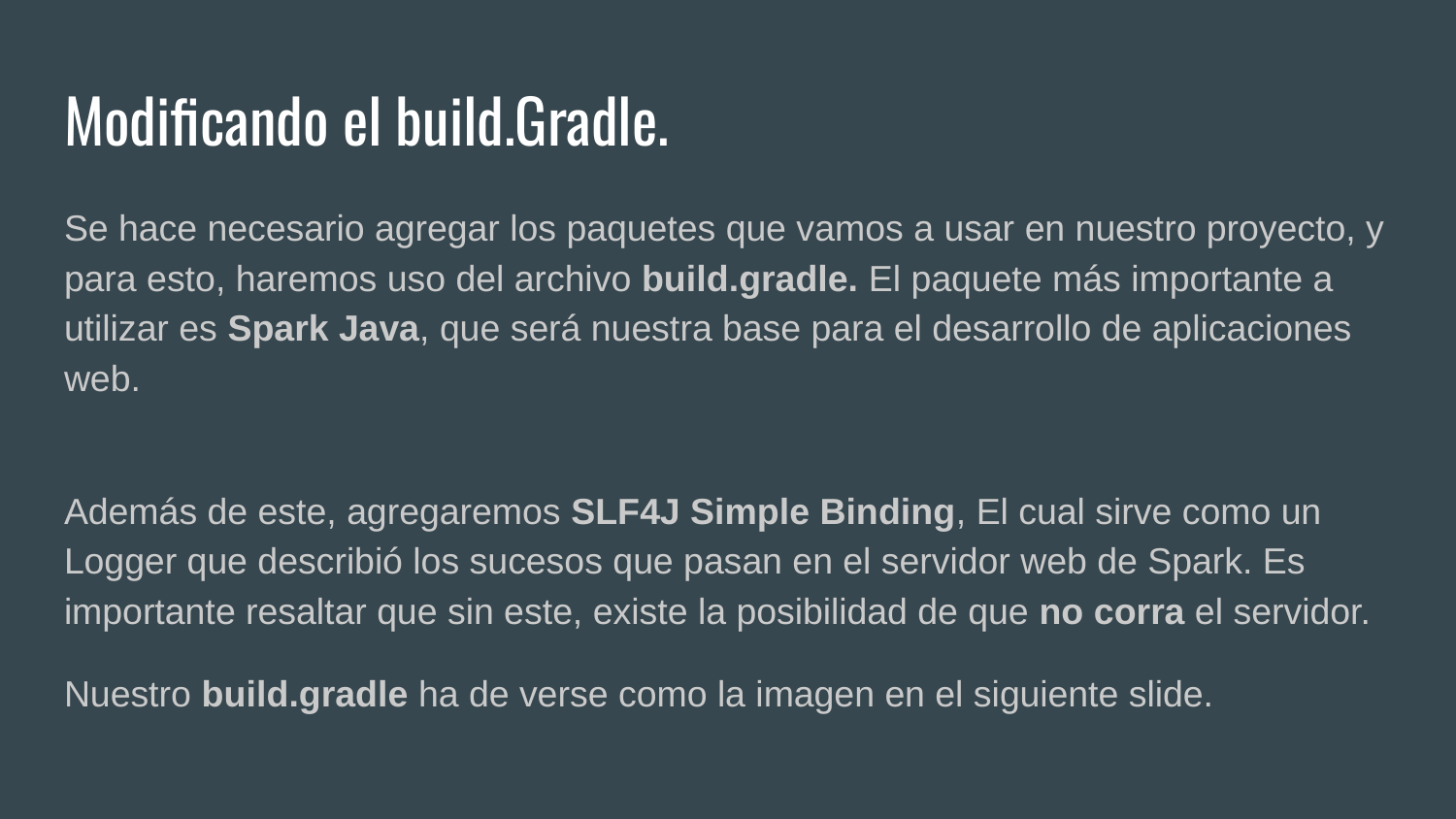

# Modificando el build.Gradle.
Se hace necesario agregar los paquetes que vamos a usar en nuestro proyecto, y para esto, haremos uso del archivo build.gradle. El paquete más importante a utilizar es Spark Java, que será nuestra base para el desarrollo de aplicaciones web.
Además de este, agregaremos SLF4J Simple Binding, El cual sirve como un Logger que describió los sucesos que pasan en el servidor web de Spark. Es importante resaltar que sin este, existe la posibilidad de que no corra el servidor.
Nuestro build.gradle ha de verse como la imagen en el siguiente slide.